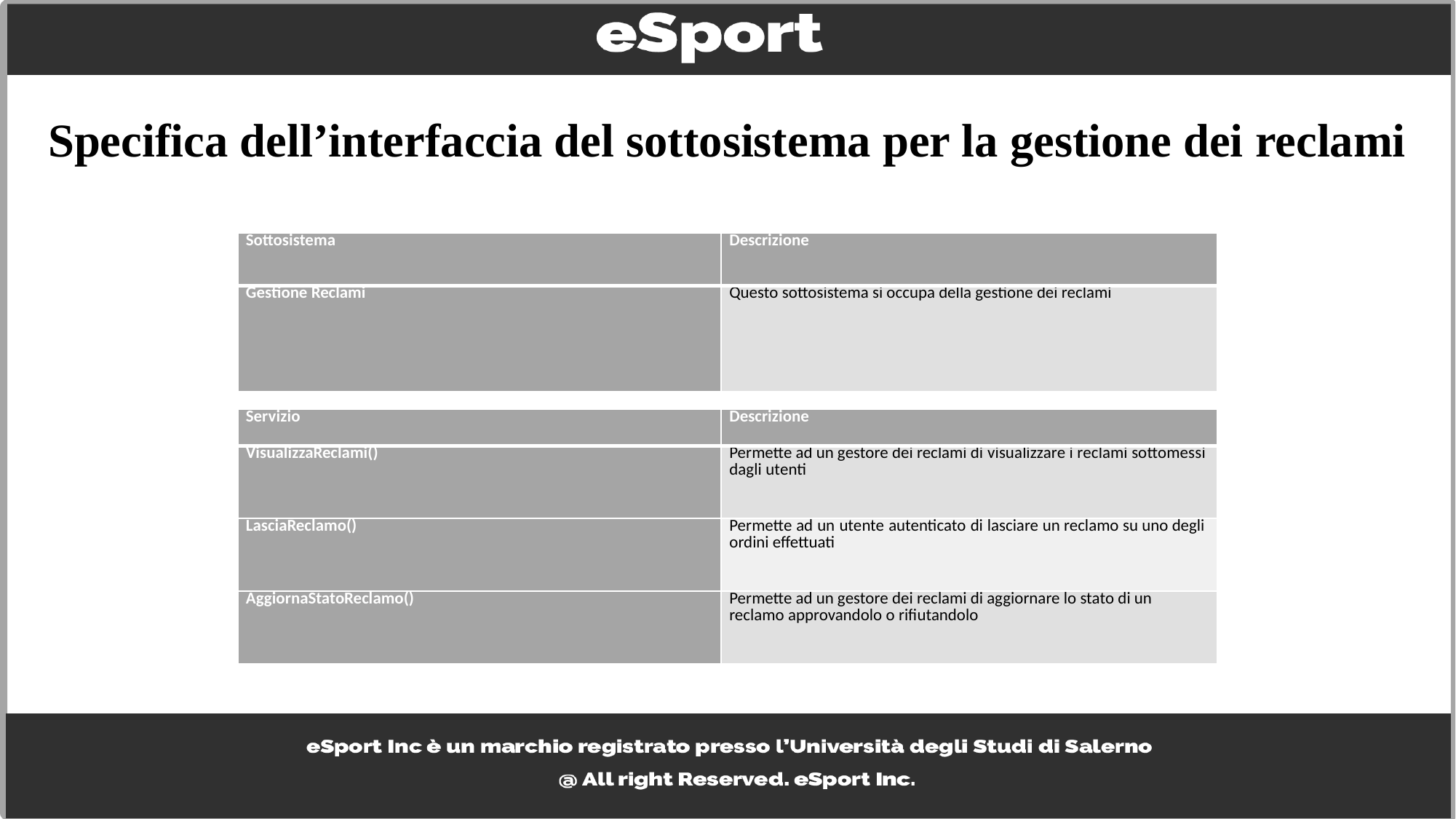

# Specifica dell’interfaccia del sottosistema per la gestione dei reclami
| Sottosistema | Descrizione |
| --- | --- |
| Gestione Reclami | Questo sottosistema si occupa della gestione dei reclami |
| Servizio | Descrizione |
| --- | --- |
| VisualizzaReclami() | Permette ad un gestore dei reclami di visualizzare i reclami sottomessi dagli utenti |
| LasciaReclamo() | Permette ad un utente autenticato di lasciare un reclamo su uno degli ordini effettuati |
| AggiornaStatoReclamo() | Permette ad un gestore dei reclami di aggiornare lo stato di un reclamo approvandolo o rifiutandolo |